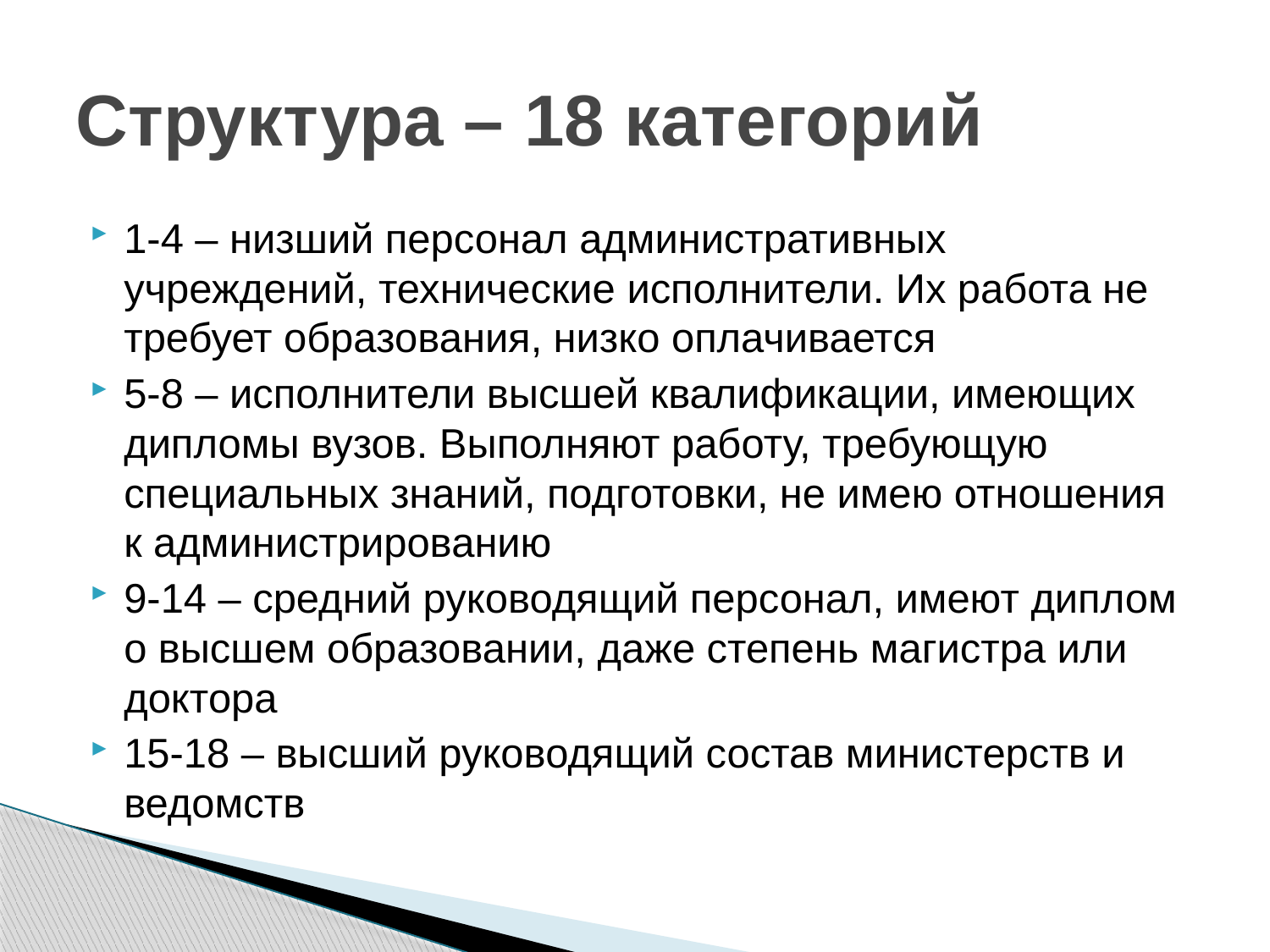

# Структура – 18 категорий
1-4 – низший персонал административных учреждений, технические исполнители. Их работа не требует образования, низко оплачивается
5-8 – исполнители высшей квалификации, имеющих дипломы вузов. Выполняют работу, требующую специальных знаний, подготовки, не имею отношения к администрированию
9-14 – средний руководящий персонал, имеют диплом о высшем образовании, даже степень магистра или доктора
15-18 – высший руководящий состав министерств и ведомств